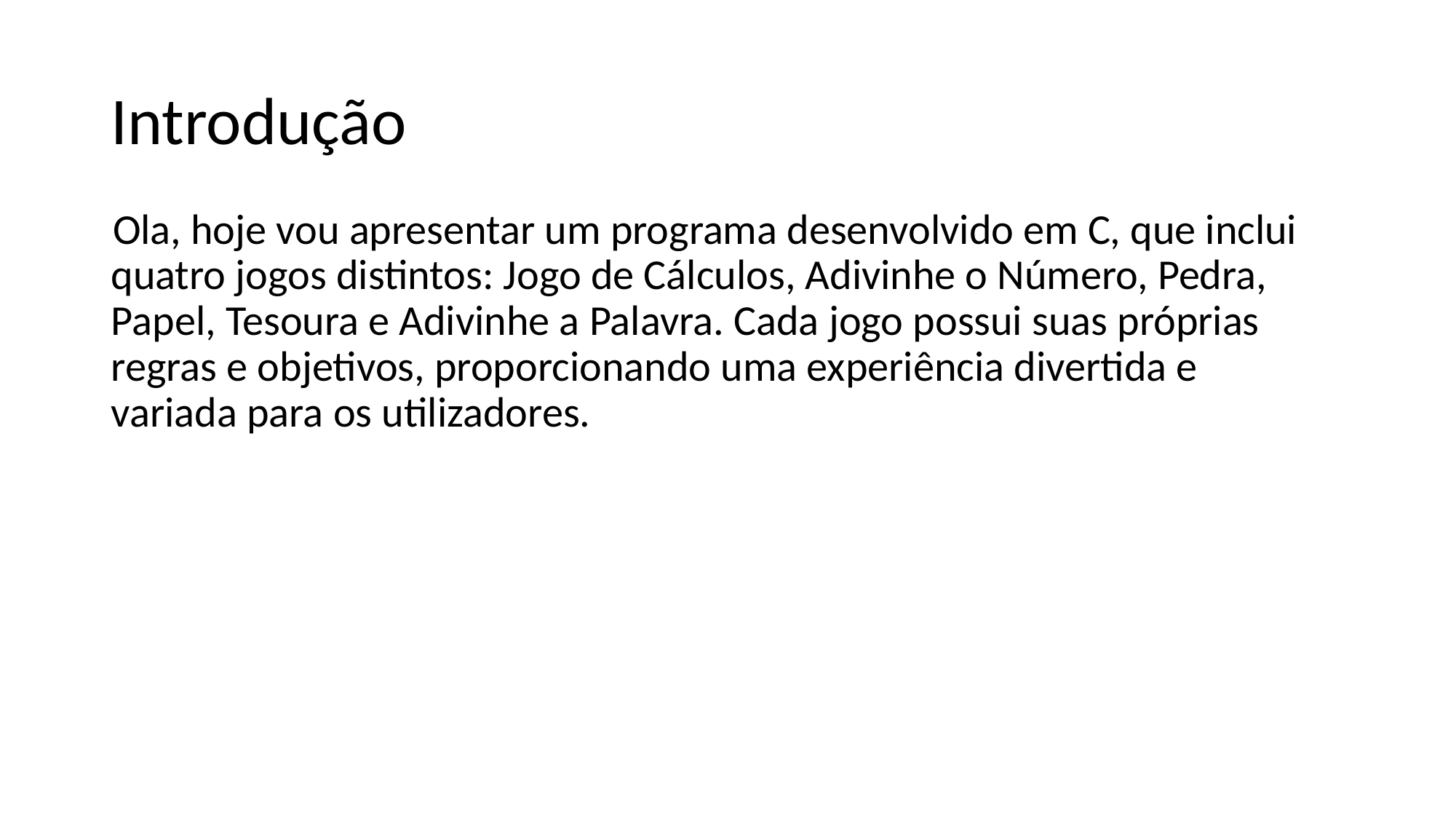

# Introdução
   Ola, hoje vou apresentar um programa desenvolvido em C, que inclui quatro jogos distintos: Jogo de Cálculos, Adivinhe o Número, Pedra, Papel, Tesoura e Adivinhe a Palavra. Cada jogo possui suas próprias regras e objetivos, proporcionando uma experiência divertida e variada para os utilizadores.